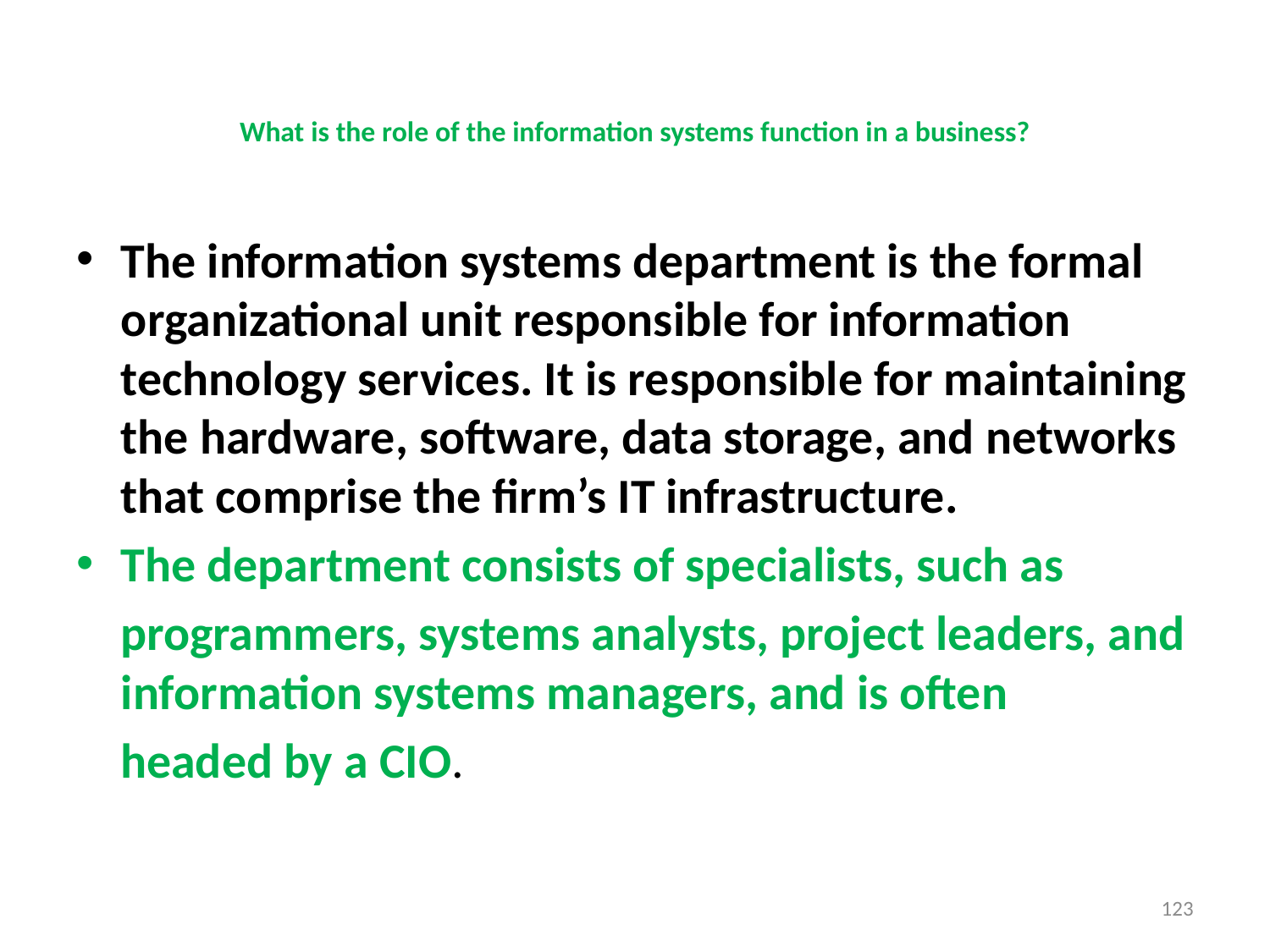

# What is the role of the information systems function in a business?
The information systems department is the formal organizational unit responsible for information technology services. It is responsible for maintaining the hardware, software, data storage, and networks that comprise the firm’s IT infrastructure.
The department consists of specialists, such as
    programmers, systems analysts, project leaders, and information systems managers, and is often
    headed by a CIO.
123